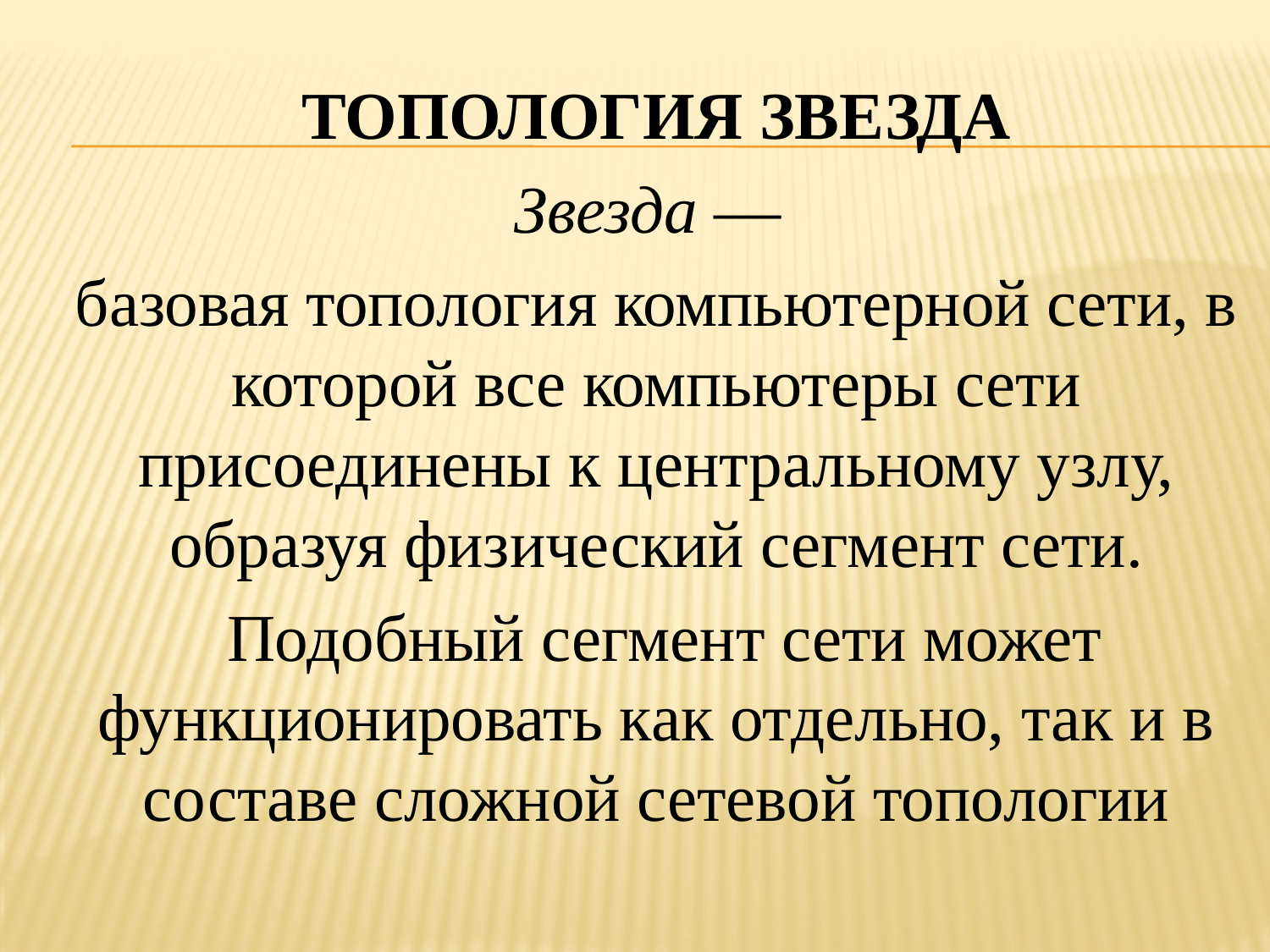

ТОПОЛОГИЯ ЗВЕЗДА
Звезда —
базовая топология компьютерной сети, в которой все компьютеры сети присоединены к центральному узлу, образуя физический сегмент сети.
 Подобный сегмент сети может функционировать как отдельно, так и в составе сложной сетевой топологии